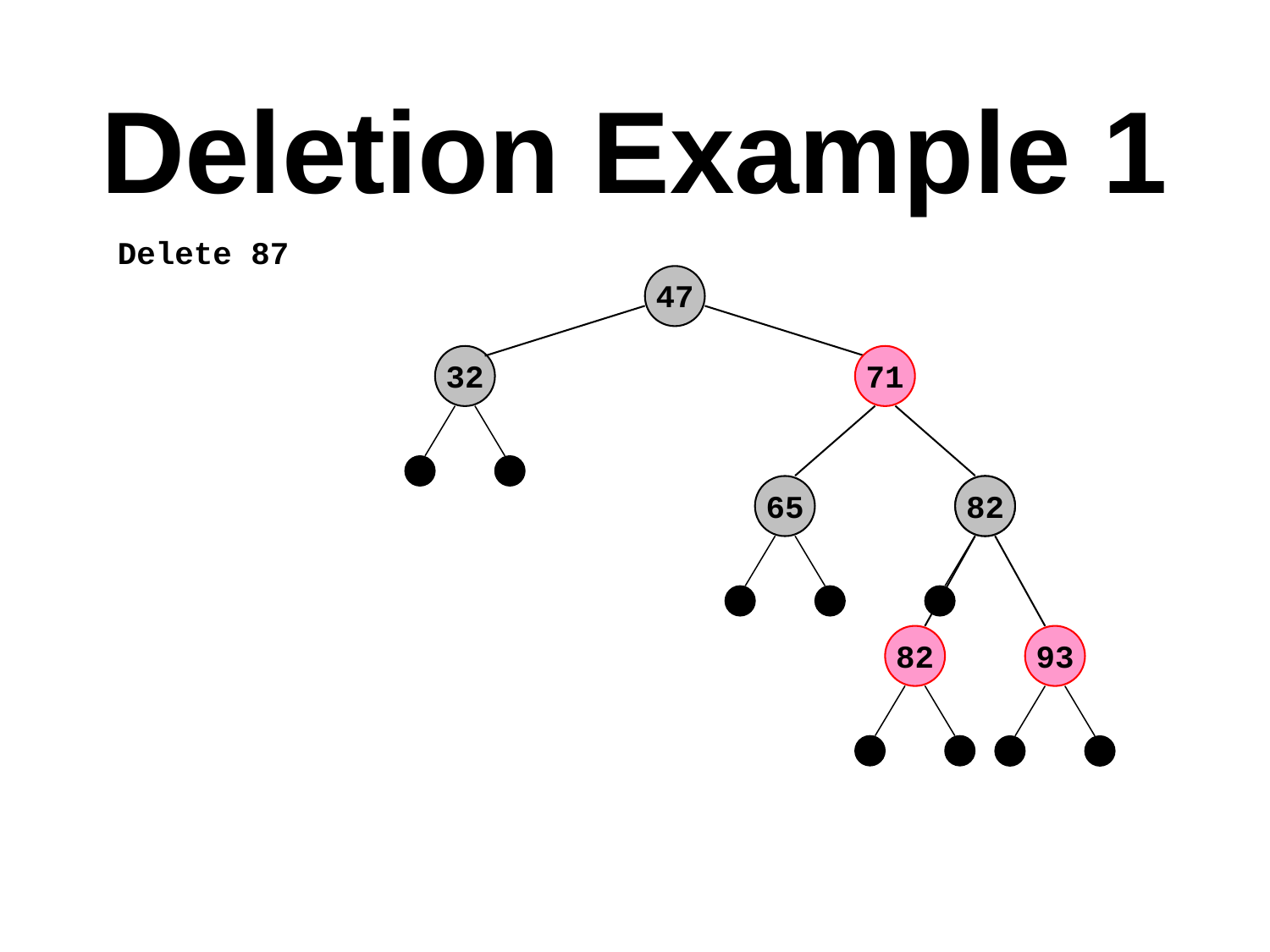

# Deletion Example 1
Delete 87

47

32

71

65

87

82

82

93